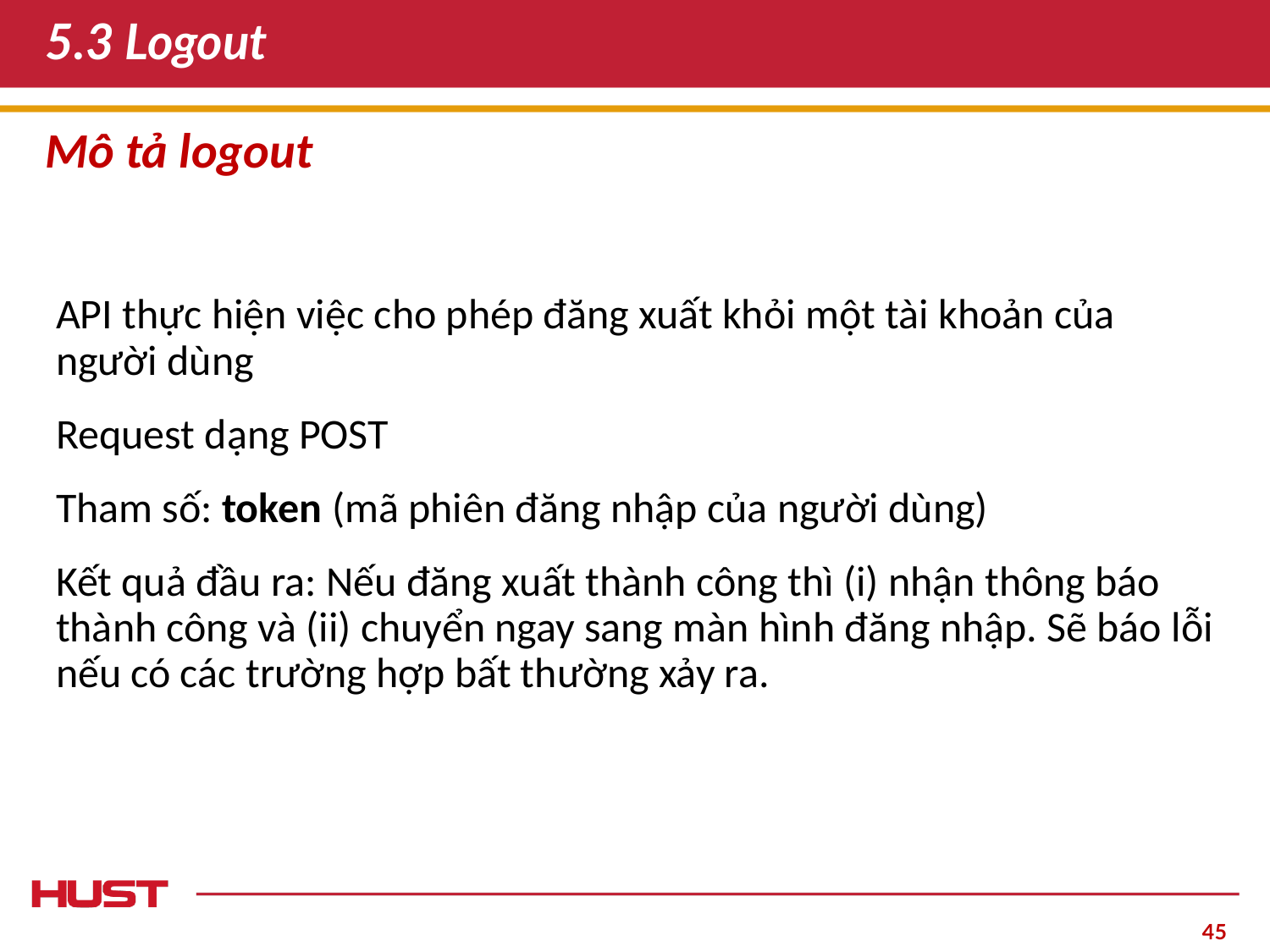

# 5.3 Logout
Mô tả logout

API thực hiện việc cho phép đăng xuất khỏi một tài khoản của người dùng
Request dạng POST
Tham số: token (mã phiên đăng nhập của người dùng)
Kết quả đầu ra: Nếu đăng xuất thành công thì (i) nhận thông báo thành công và (ii) chuyển ngay sang màn hình đăng nhập. Sẽ báo lỗi nếu có các trường hợp bất thường xảy ra.
45